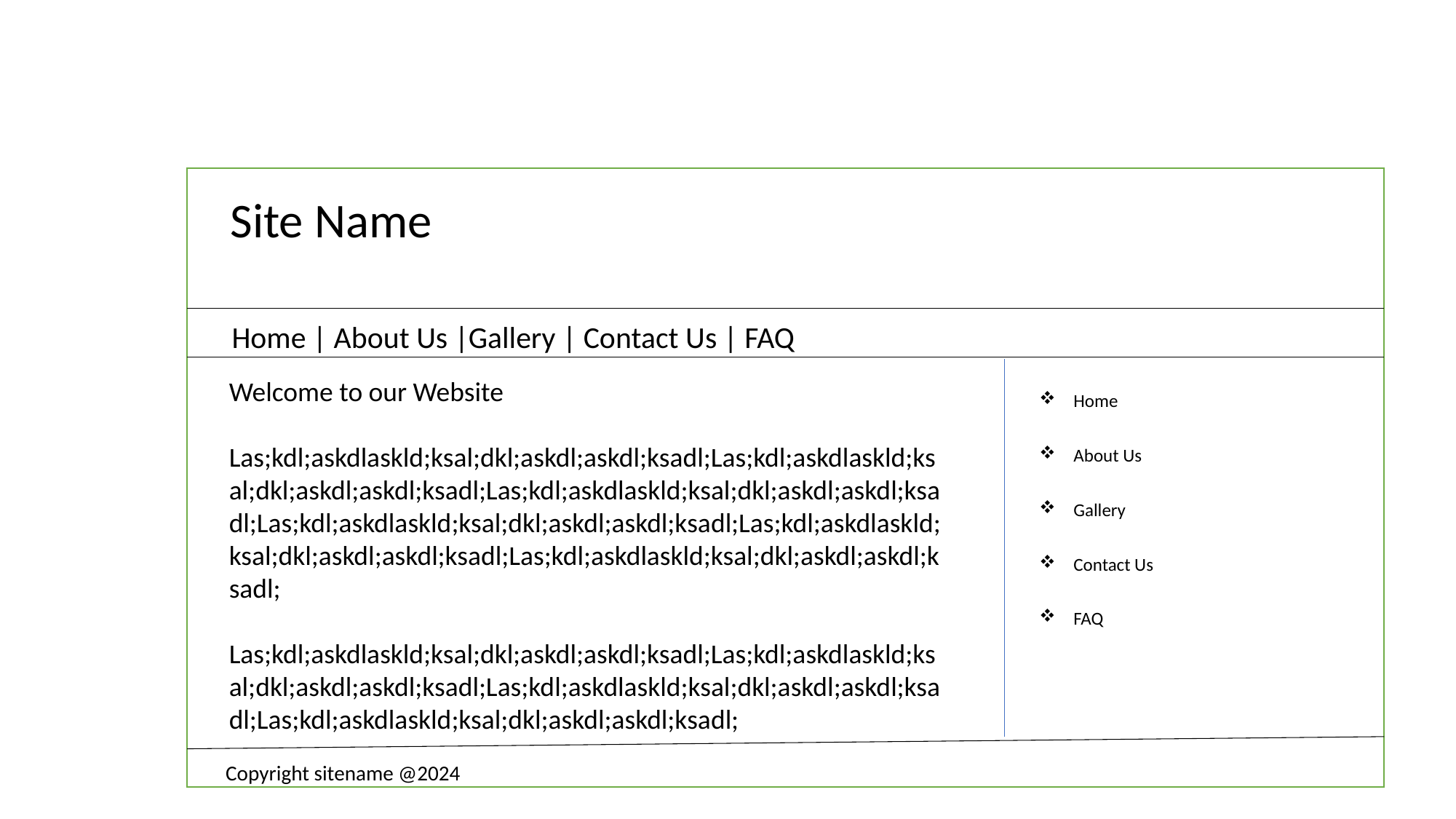

Site Name
Home | About Us |Gallery | Contact Us | FAQ
Home
About Us
Gallery
Contact Us
FAQ
Welcome to our Website

Las;kdl;askdlaskld;ksal;dkl;askdl;askdl;ksadl;Las;kdl;askdlaskld;ksal;dkl;askdl;askdl;ksadl;Las;kdl;askdlaskld;ksal;dkl;askdl;askdl;ksadl;Las;kdl;askdlaskld;ksal;dkl;askdl;askdl;ksadl;Las;kdl;askdlaskld;ksal;dkl;askdl;askdl;ksadl;Las;kdl;askdlaskld;ksal;dkl;askdl;askdl;ksadl;

Las;kdl;askdlaskld;ksal;dkl;askdl;askdl;ksadl;Las;kdl;askdlaskld;ksal;dkl;askdl;askdl;ksadl;Las;kdl;askdlaskld;ksal;dkl;askdl;askdl;ksadl;Las;kdl;askdlaskld;ksal;dkl;askdl;askdl;ksadl;

Copyright sitename @2024